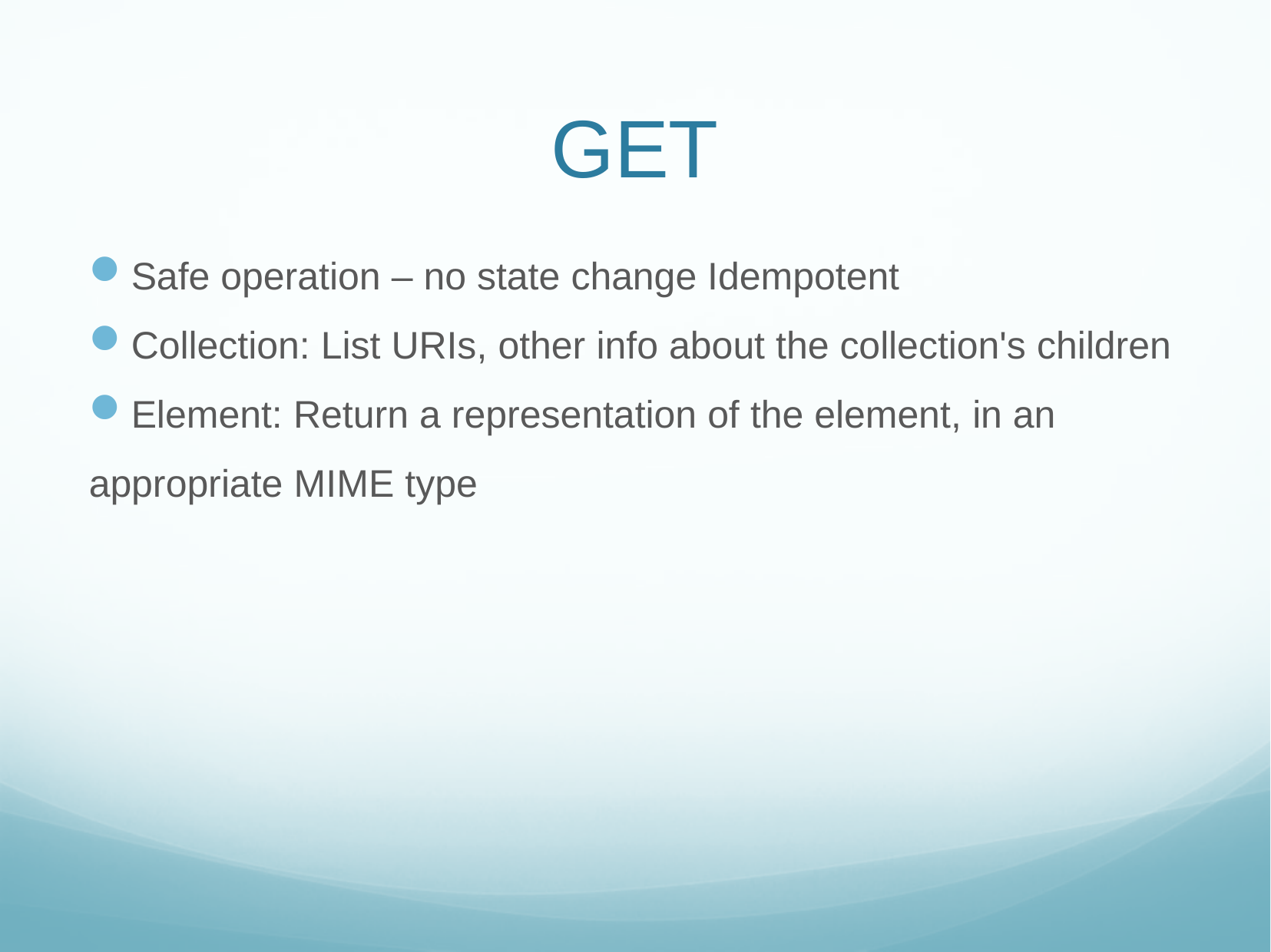

# GET
Safe operation – no state change Idempotent
Collection: List URIs, other info about the collection's children
Element: Return a representation of the element, in an appropriate MIME type